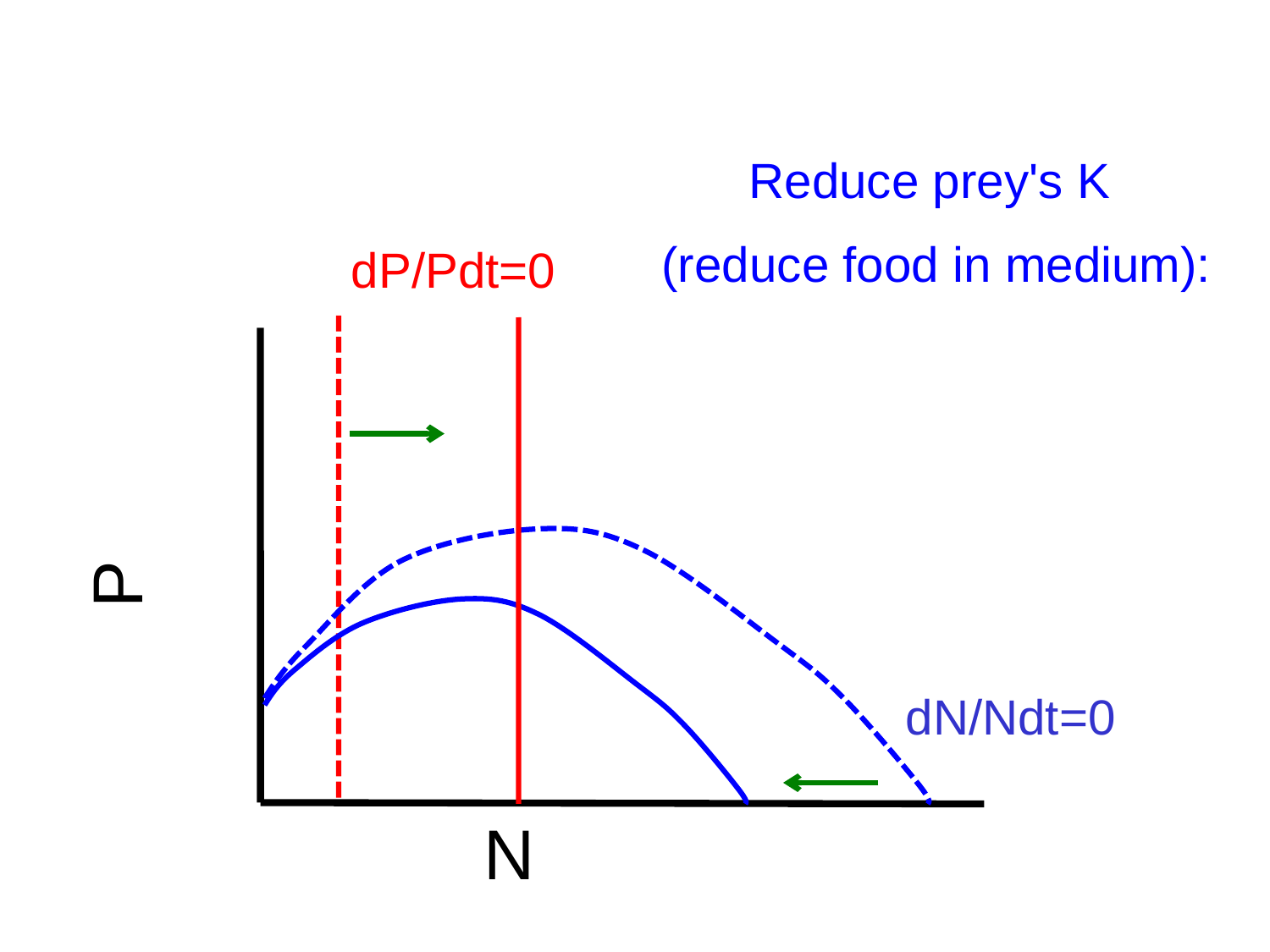

Reduce prey's K
(reduce food in medium):
dP/Pdt=0

P
N

dN/Ndt=0